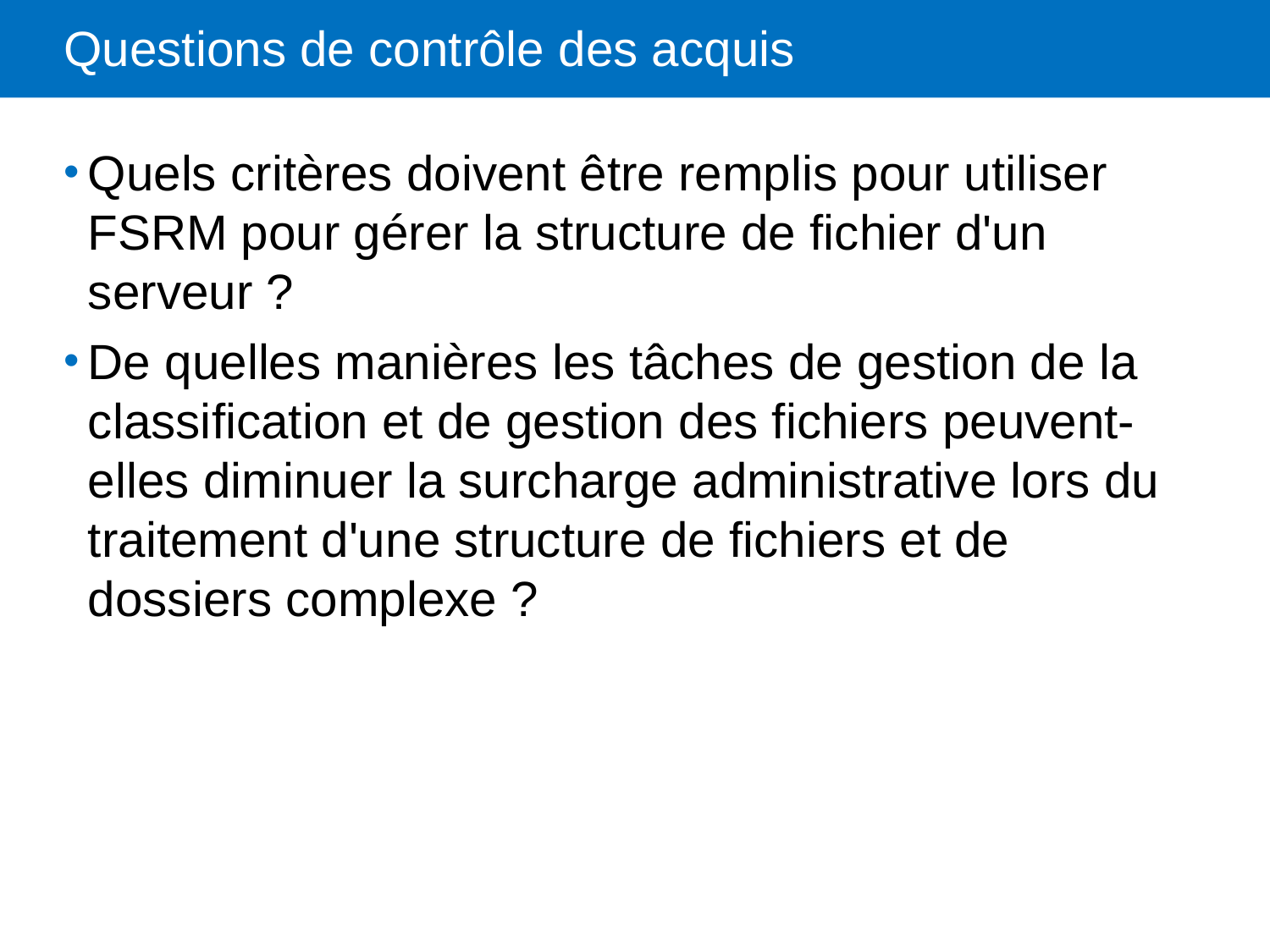

# Questions de contrôle des acquis
Quels critères doivent être remplis pour utiliser FSRM pour gérer la structure de fichier d'un serveur ?
De quelles manières les tâches de gestion de la classification et de gestion des fichiers peuvent-elles diminuer la surcharge administrative lors du traitement d'une structure de fichiers et de dossiers complexe ?